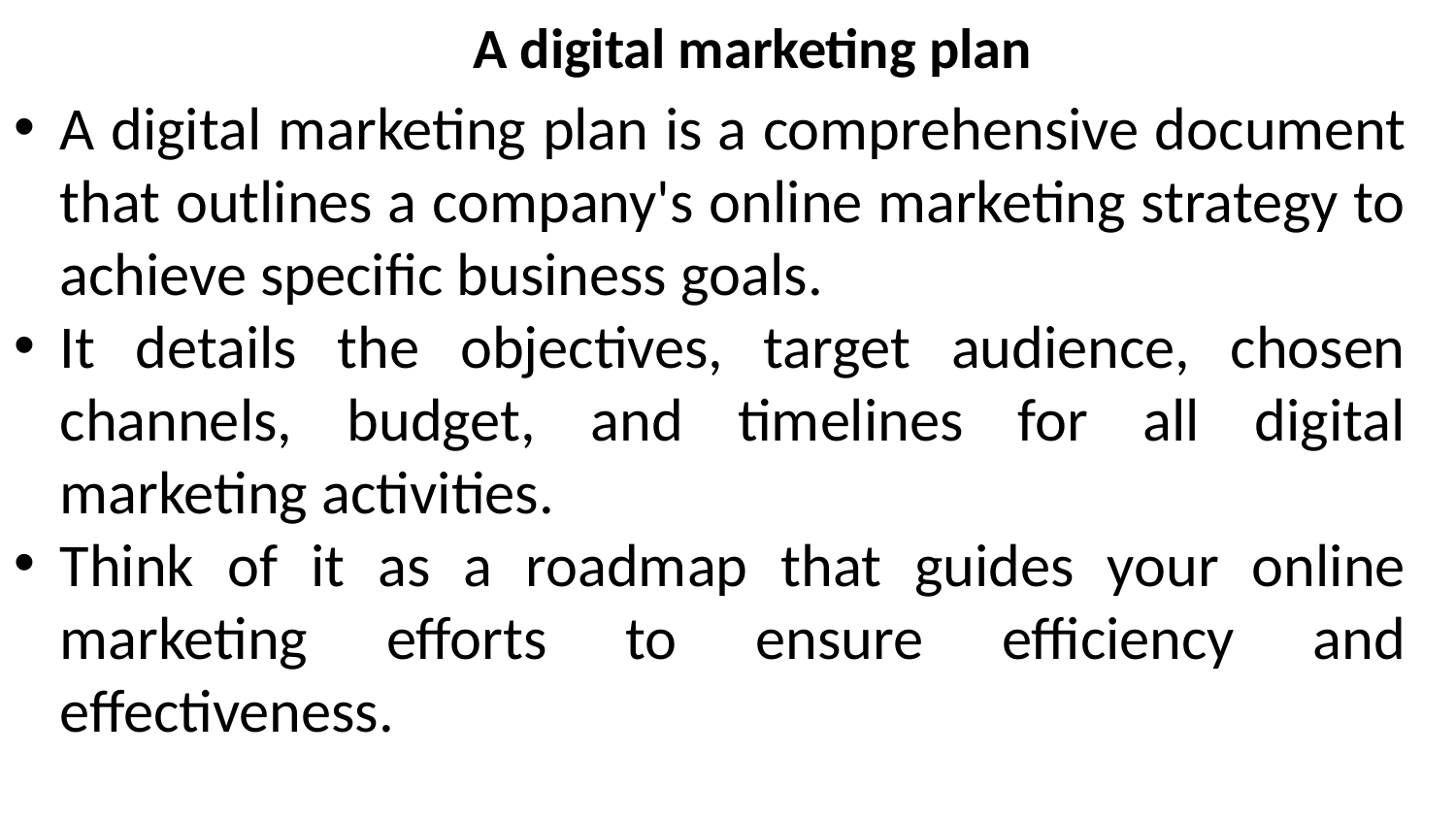

A digital marketing plan

A digital marketing plan is a comprehensive document that outlines a company's online marketing strategy to achieve specific business goals.
It details the objectives, target audience, chosen channels, budget, and timelines for all digital marketing activities.
Think of it as a roadmap that guides your online marketing efforts to ensure efficiency and effectiveness.